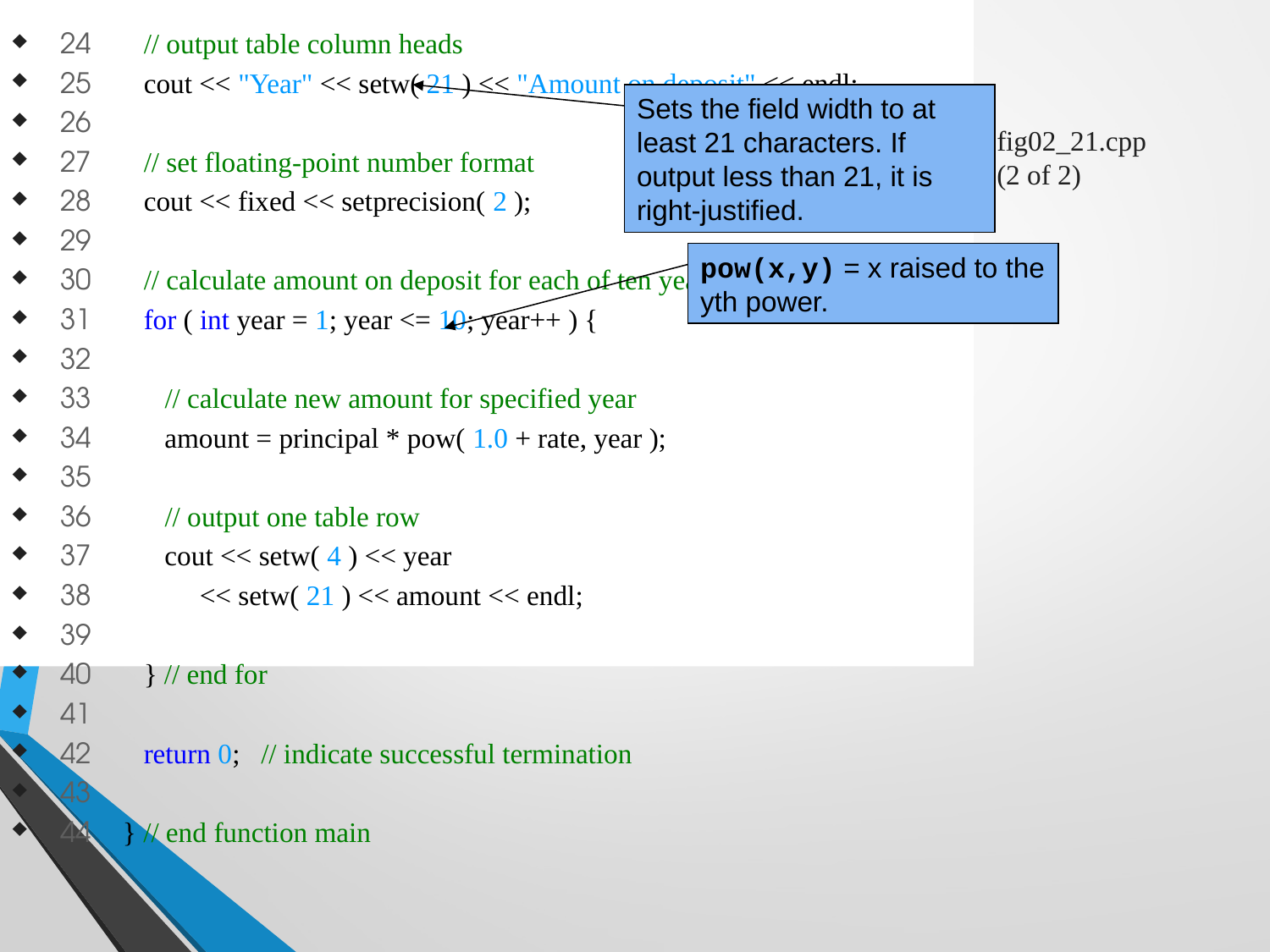

24       // output table column heads
25       cout << "Year" << setw( 21 ) << "Amount on deposit" << endl;
26
27       // set floating-point number format
28       cout << fixed << setprecision( 2 );
29
30       // calculate amount on deposit for each of ten years
31       for ( int year = 1; year <= 10; year++ ) {
32
33          // calculate new amount for specified year
34          amount = principal * pow( 1.0 + rate, year );
35
36          // output one table row
37          cout << setw( 4 ) << year
38               << setw( 21 ) << amount << endl;
39
40       } // end for
41
42       return 0;   // indicate successful termination
43
44    } // end function main

Sets the field width to at least 21 characters. If output less than 21, it is right-justified.
fig02_21.cpp
(2 of 2)
pow(x,y) = x raised to the yth power.